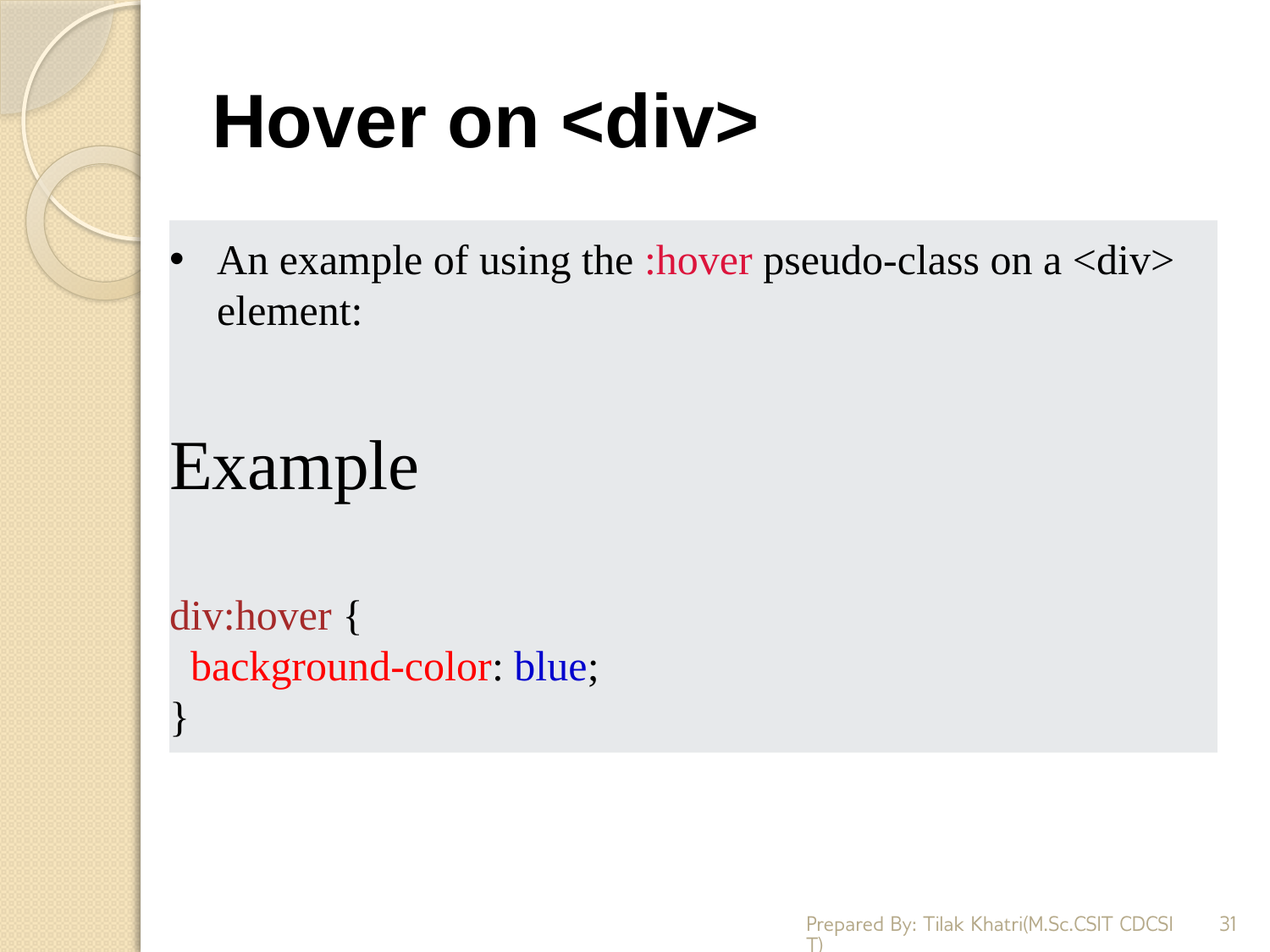

# Hover on <div>
An example of using the :hover pseudo-class on a <div> element:

Example

div:hover {
  background-color: blue;
}
Prepared By: Tilak Khatri(M.Sc.CSIT CDCSIT)
31